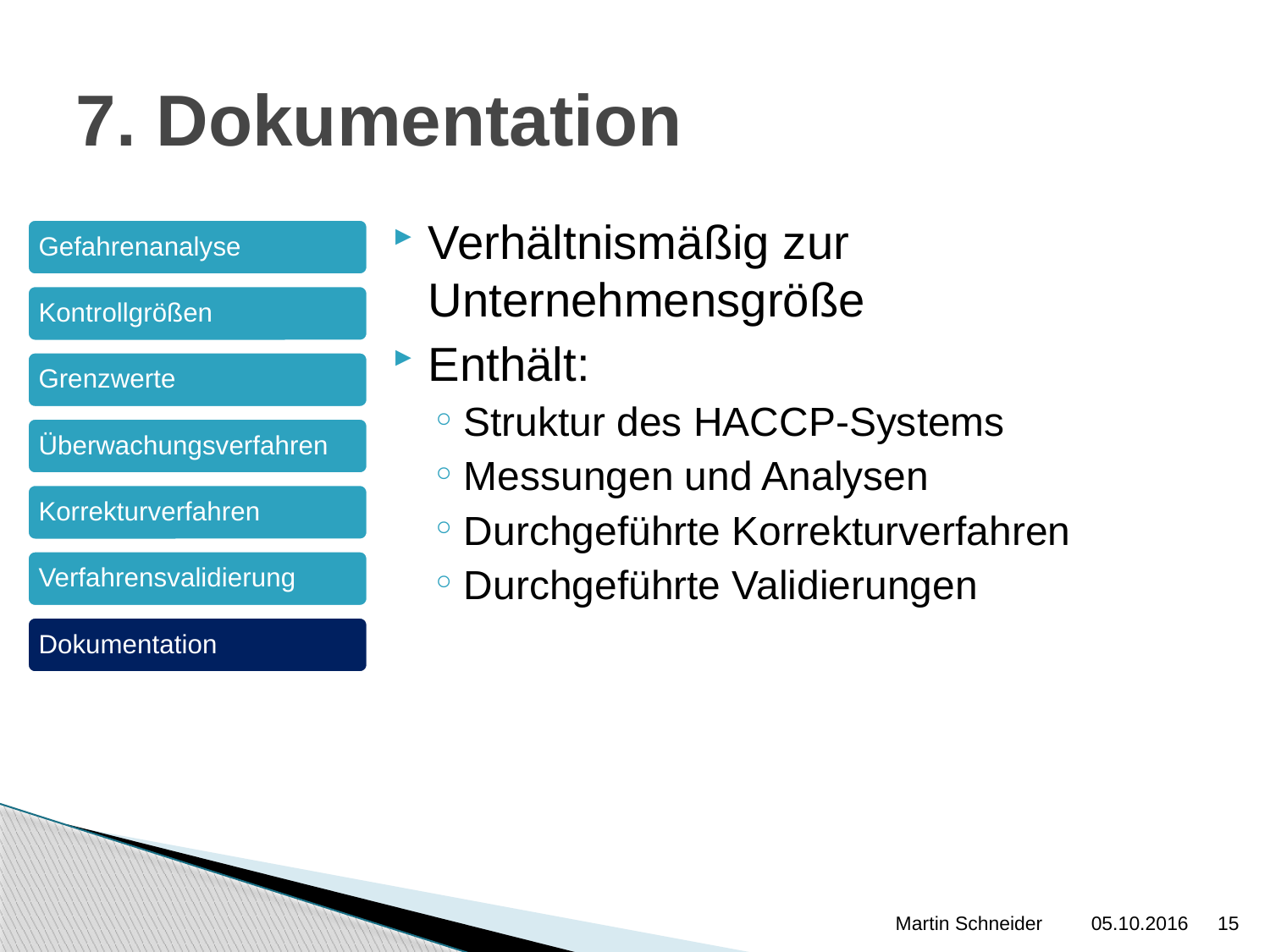

# 7. Dokumentation
Gefahrenanalyse
Kontrollgrößen
Grenzwerte
Überwachungsverfahren
Korrekturverfahren
Verfahrensvalidierung
Dokumentation
Verhältnismäßig zur Unternehmensgröße
Enthält:
Struktur des HACCP-Systems
Messungen und Analysen
Durchgeführte Korrekturverfahren
Durchgeführte Validierungen

Martin Schneider
05.10.2016
15